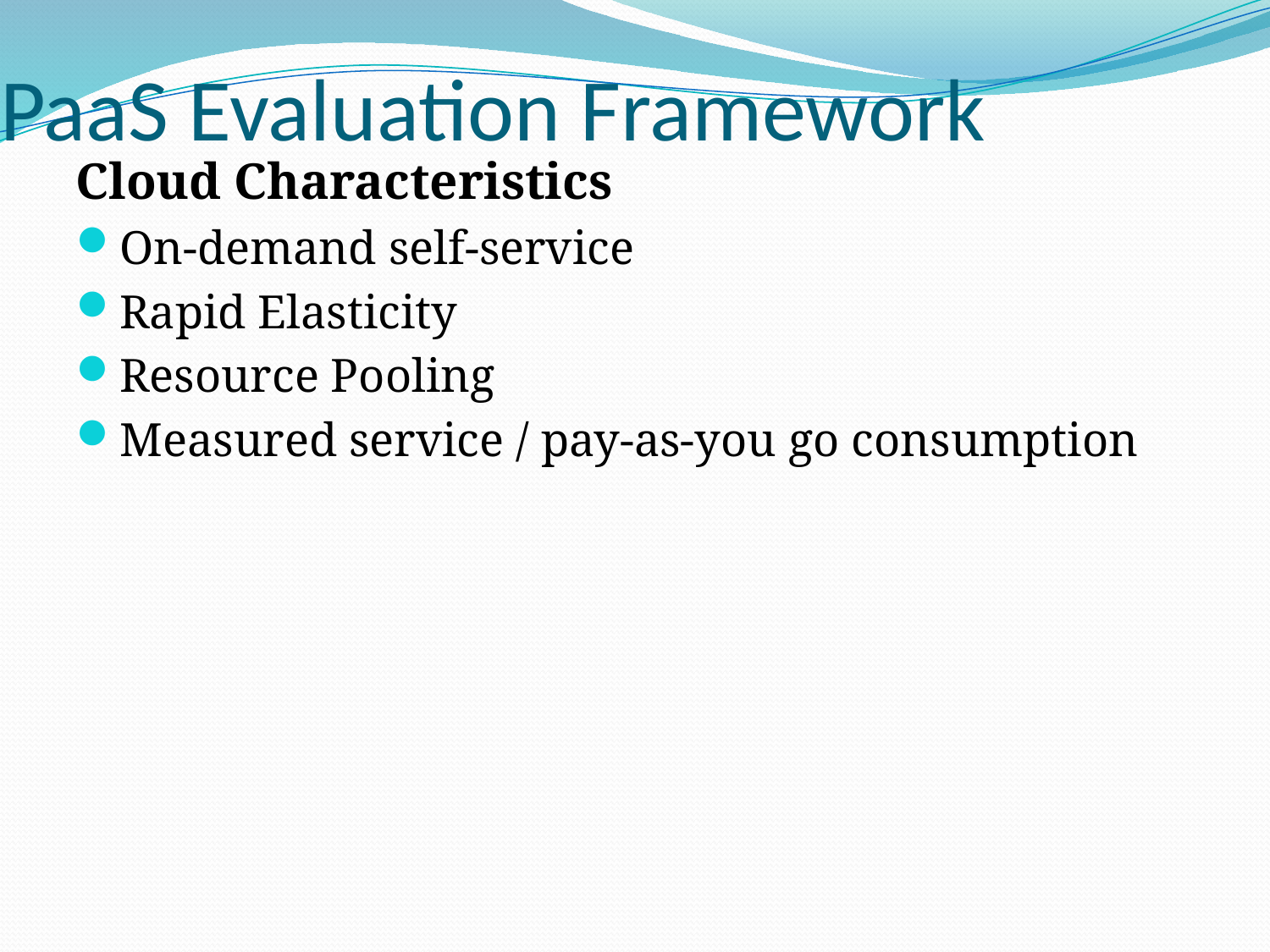

# PaaS Evaluation Framework
Cloud Characteristics
On-demand self-service
Rapid Elasticity
Resource Pooling
Measured service / pay-as-you go consumption